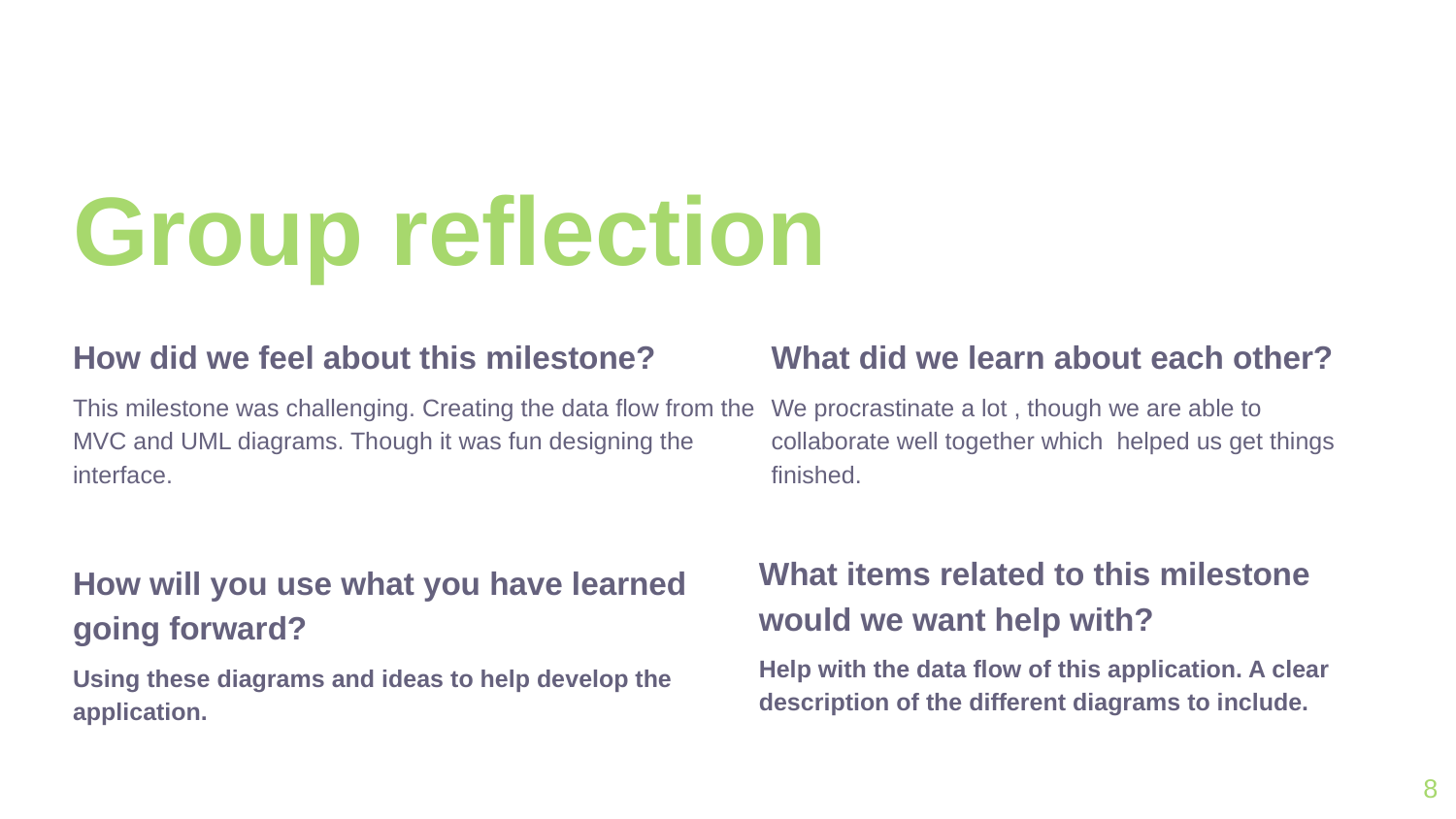

# Group reflection
How did we feel about this milestone?
This milestone was challenging. Creating the data flow from the MVC and UML diagrams. Though it was fun designing the interface.
What did we learn about each other?
We procrastinate a lot , though we are able to collaborate well together which  helped us get things finished.
What items related to this milestone would we want help with?
Help with the data flow of this application. A clear description of the different diagrams to include.

How will you use what you have learned going forward?
Using these diagrams and ideas to help develop the application.

8